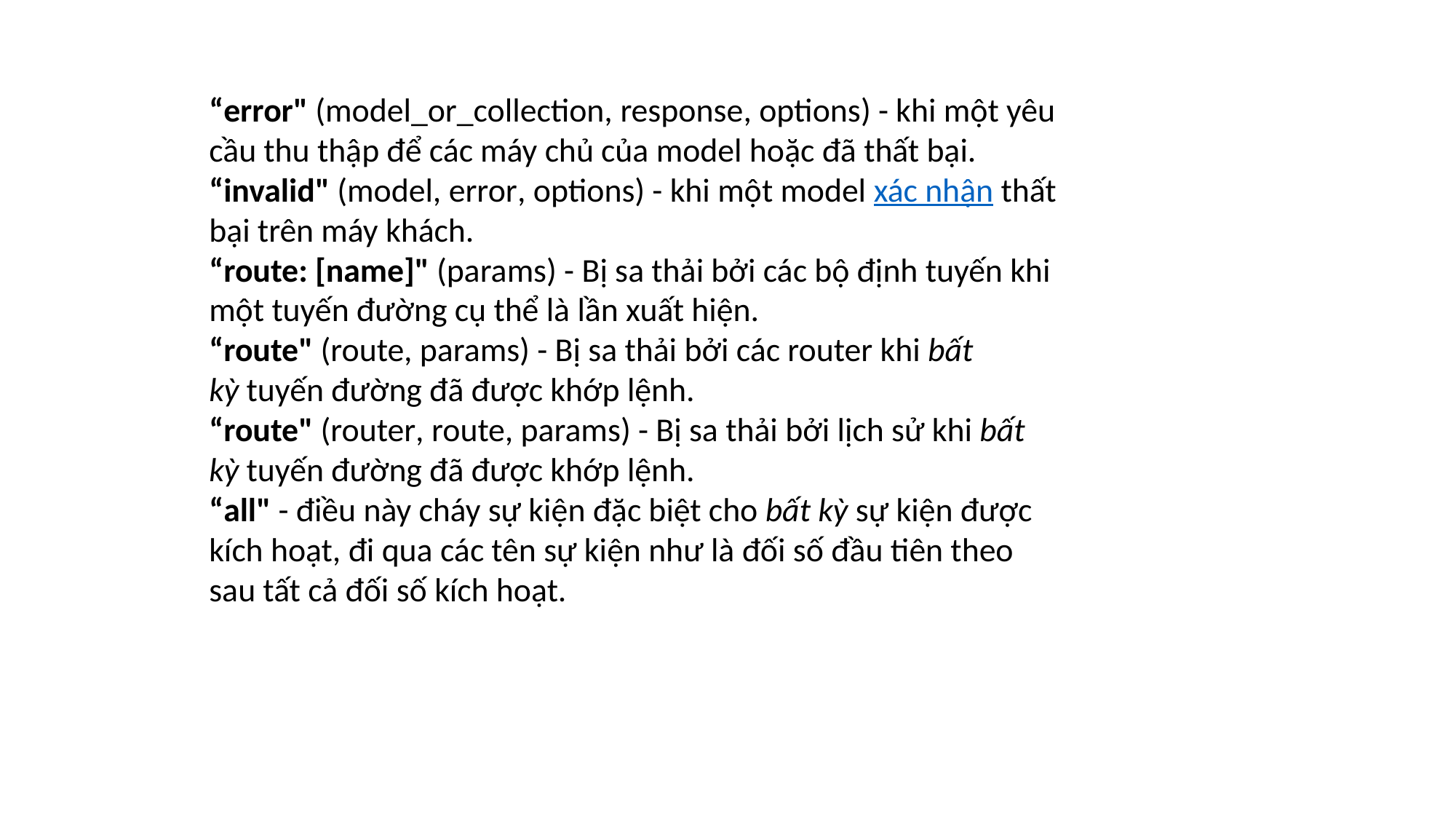

“error" (model_or_collection, response, options) - khi một yêu cầu thu thập để các máy chủ của model hoặc đã thất bại.
“invalid" (model, error, options) - khi một model xác nhận thất bại trên máy khách.
“route: [name]" (params) - Bị sa thải bởi các bộ định tuyến khi một tuyến đường cụ thể là lần xuất hiện.
“route" (route, params) - Bị sa thải bởi các router khi bất kỳ tuyến đường đã được khớp lệnh.
“route" (router, route, params) - Bị sa thải bởi lịch sử khi bất kỳ tuyến đường đã được khớp lệnh.
“all" - điều này cháy sự kiện đặc biệt cho bất kỳ sự kiện được kích hoạt, đi qua các tên sự kiện như là đối số đầu tiên theo sau tất cả đối số kích hoạt.